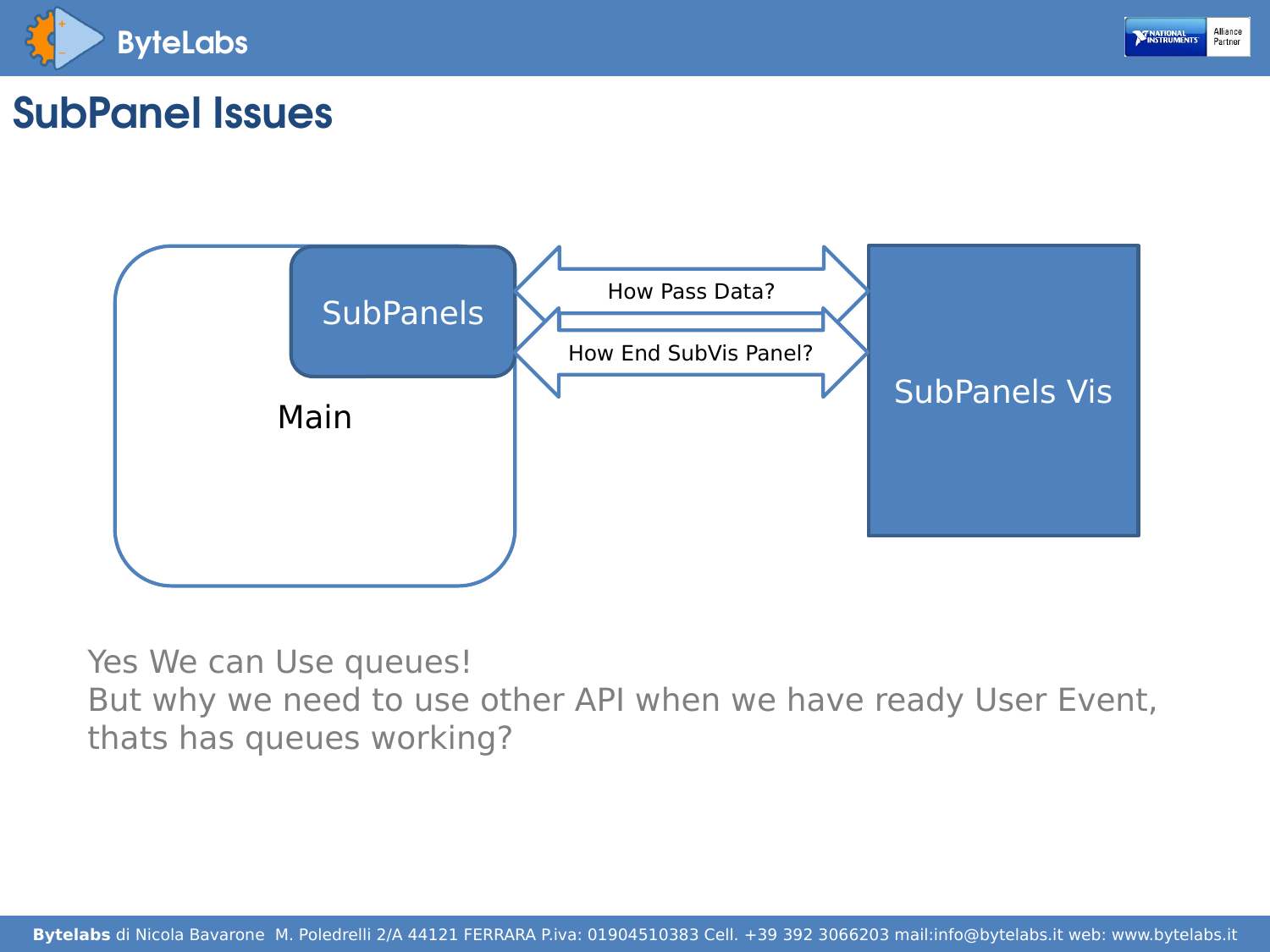

# SubPanel Issues
SubPanels Vis
Main
SubPanels
How Pass Data?
How End SubVis Panel?
Yes We can Use queues!
But why we need to use other API when we have ready User Event, thats has queues working?